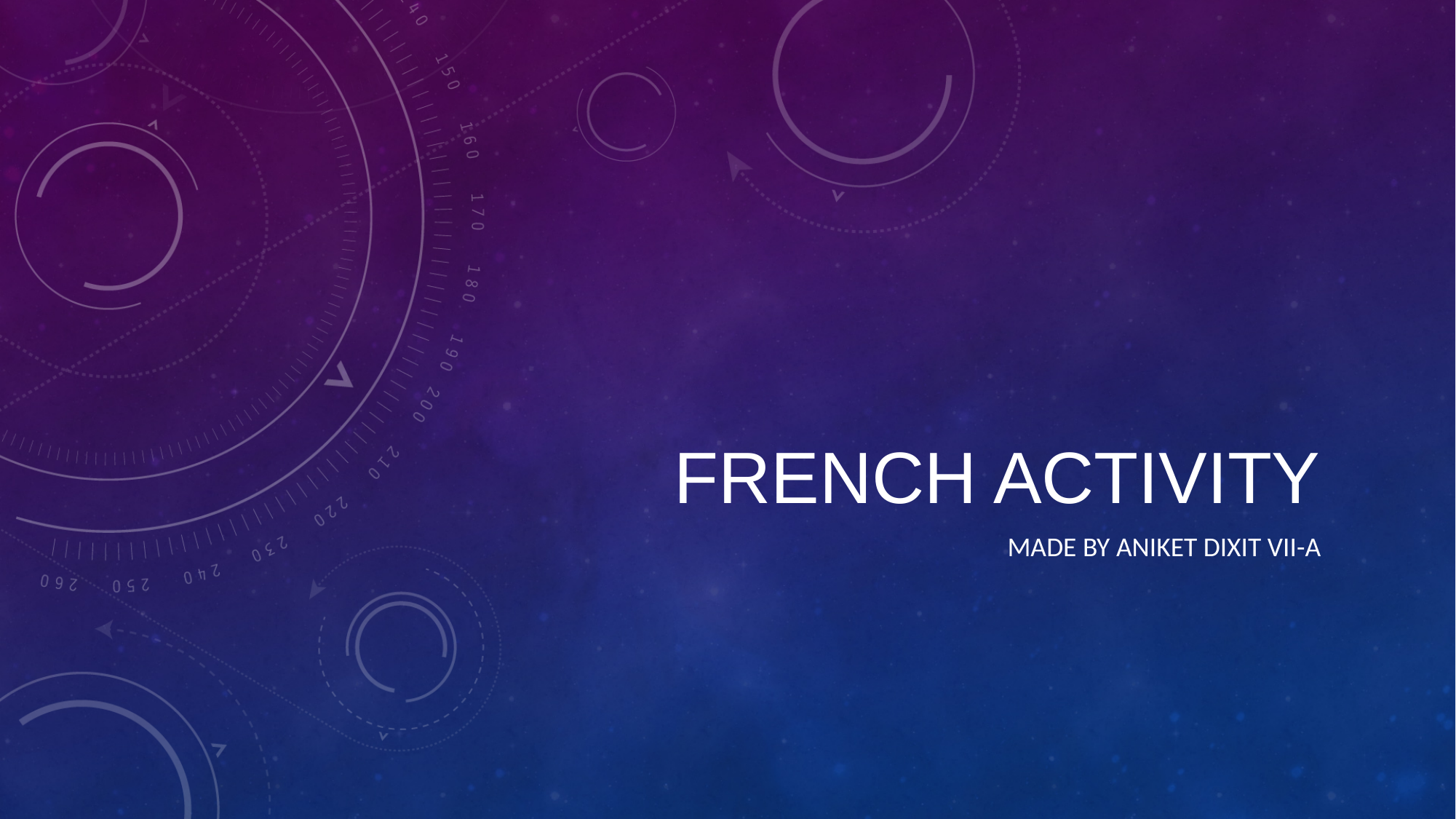

# French Activity
Made by Aniket Dixit VII-A